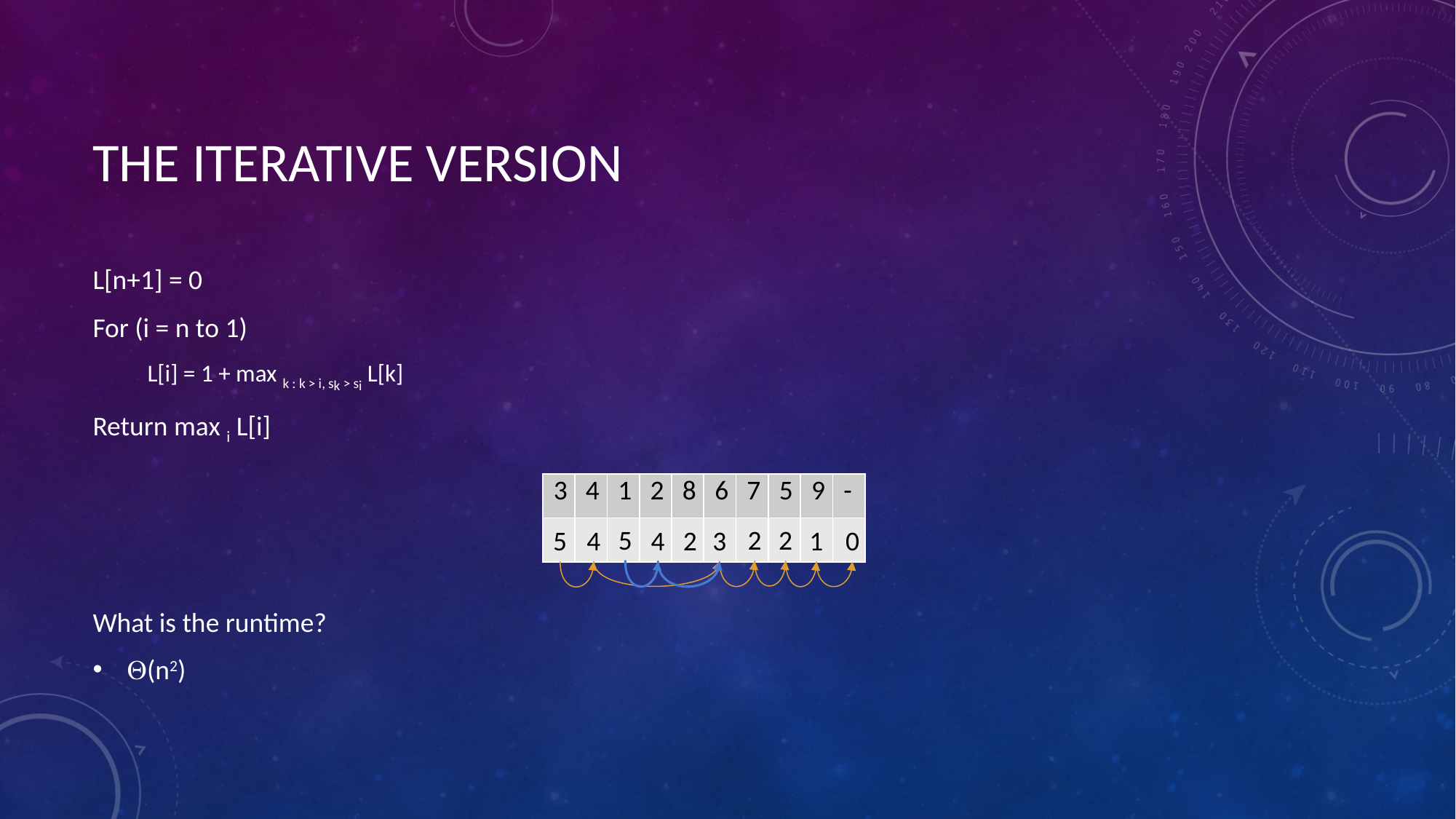

# The iterative version
L[n+1] = 0
For (i = n to 1)
L[i] = 1 + max k : k > i, sk > si L[k]
Return max i L[i]

What is the runtime?
Θ(n2)
| 3 | 4 | 1 | 2 | 8 | 6 | 7 | 5 | 9 | - |
| --- | --- | --- | --- | --- | --- | --- | --- | --- | --- |
|  |  |  |  |  |  |  |  |  |  |
5
2
2
4
3
4
2
1
0
5